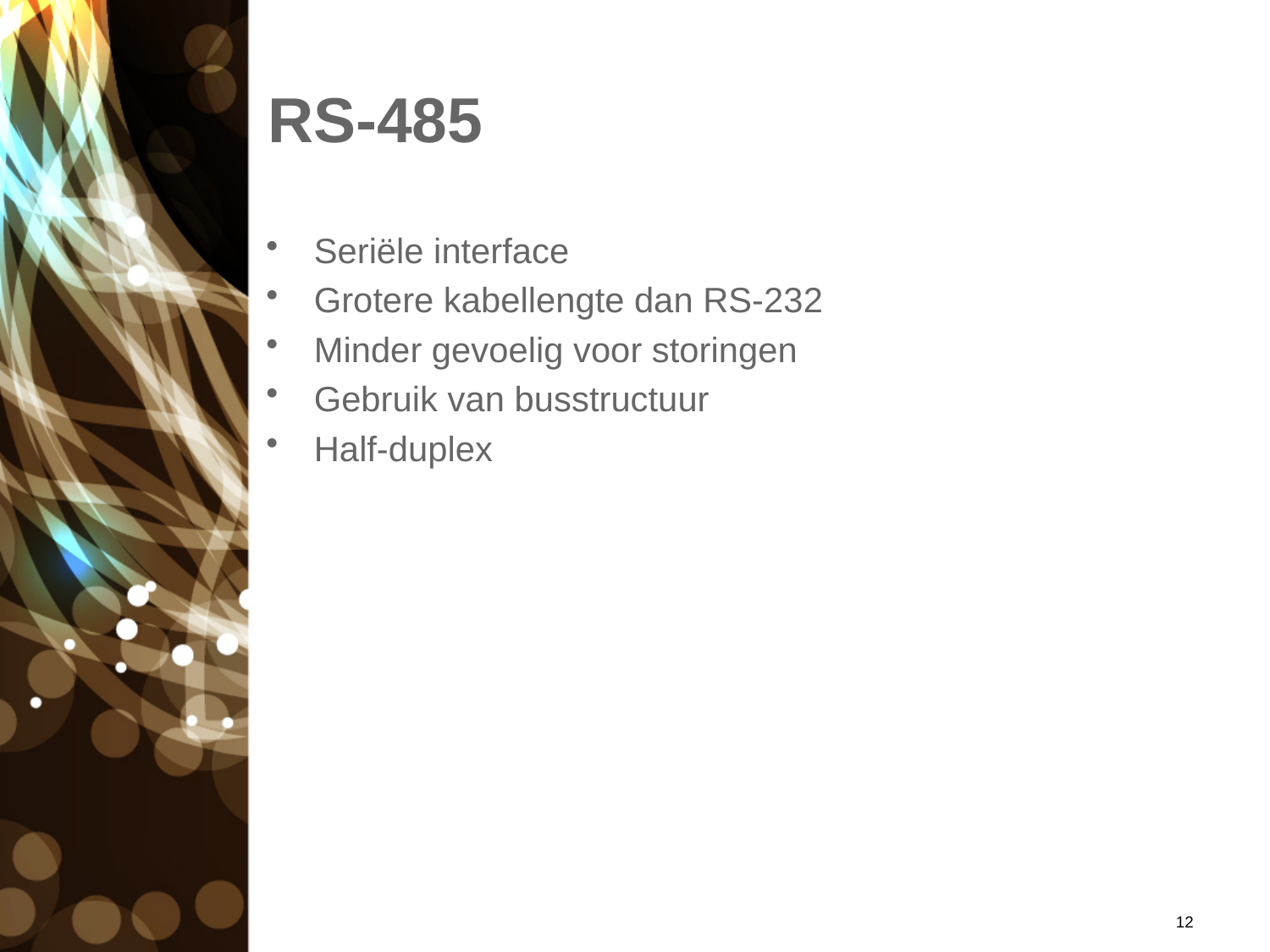

# RS-485
Seriële interface
Grotere kabellengte dan RS-232
Minder gevoelig voor storingen
Gebruik van busstructuur
Half-duplex
12